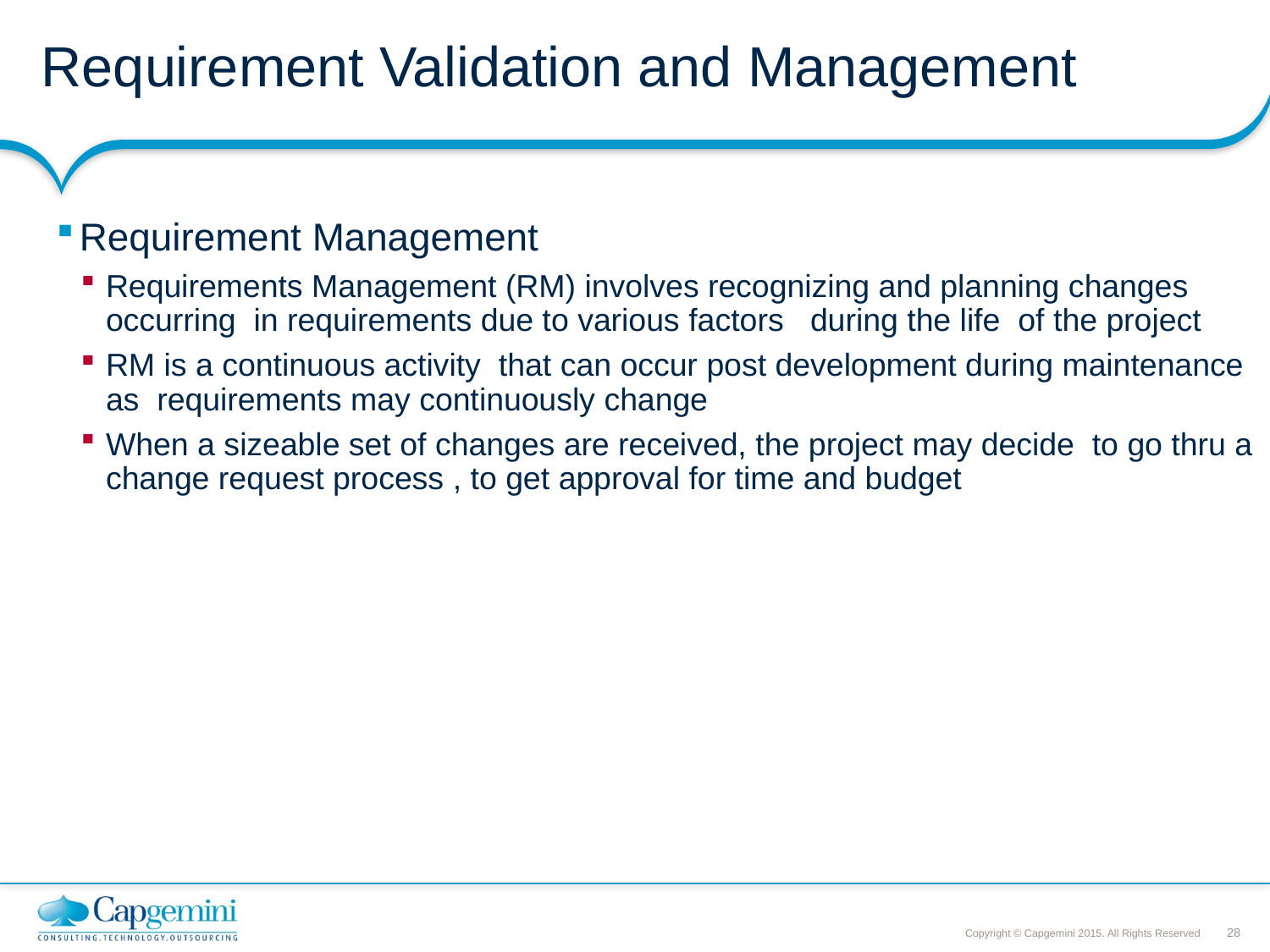

# Requirement Validation and Management
Requirement Management
Requirements Management (RM) involves recognizing and planning changes occurring  in requirements due to various factors   during the life  of the project
RM is a continuous activity  that can occur post development during maintenance as  requirements may continuously change
When a sizeable set of changes are received, the project may decide  to go thru a change request process , to get approval for time and budget